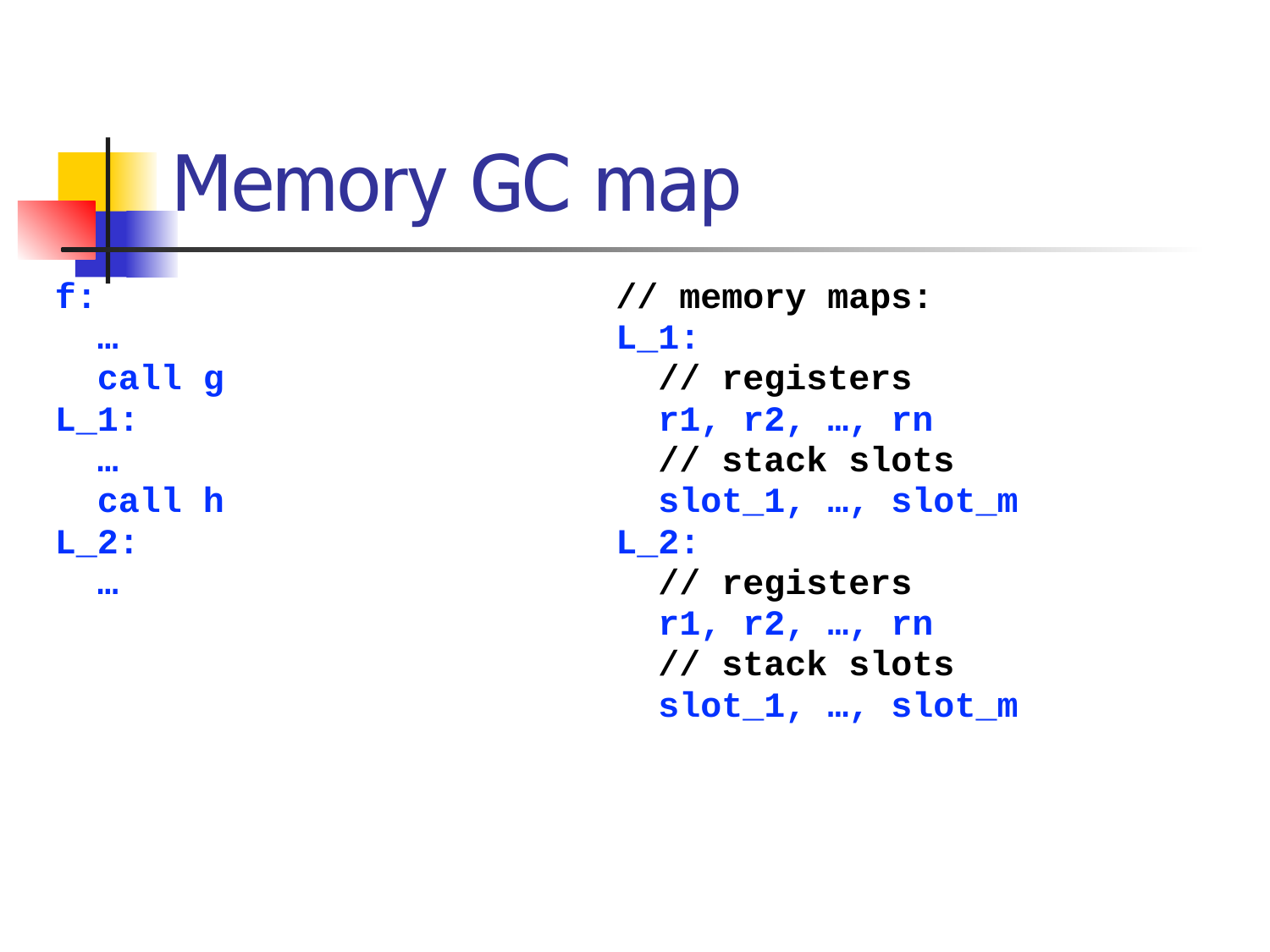

# Memory GC map
f:
  …
  call g
L_1:
  …
  call h
L_2:
  …

// memory maps:
L_1:
  // registers
  r1, r2, …, rn
  // stack slots
  slot_1, …, slot_m
L_2:
  // registers
  r1, r2, …, rn
  // stack slots
  slot_1, …, slot_m